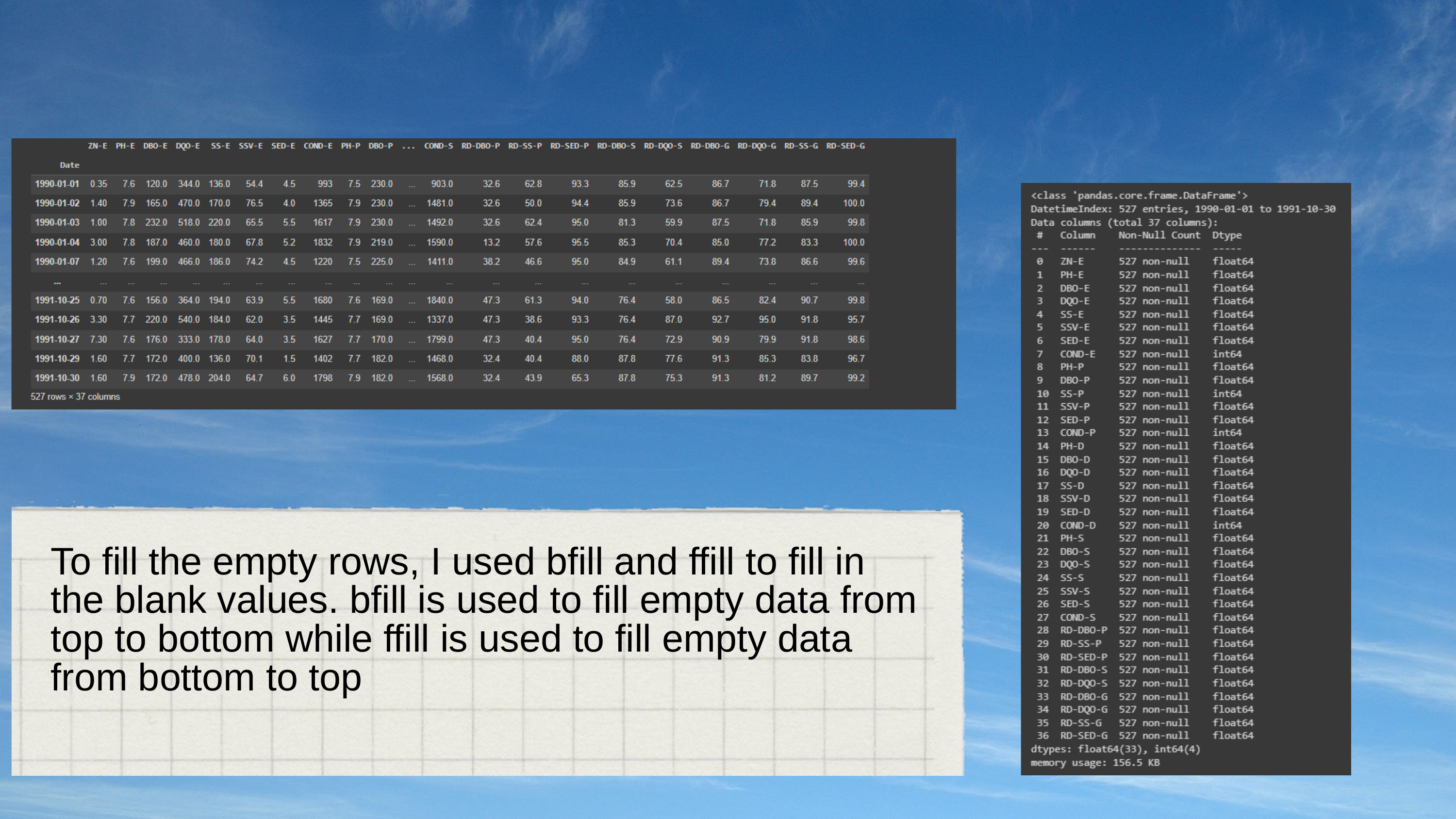

To fill the empty rows, I used bfill and ffill to fill in the blank values. bfill is used to fill empty data from top to bottom while ffill is used to fill empty data from bottom to top